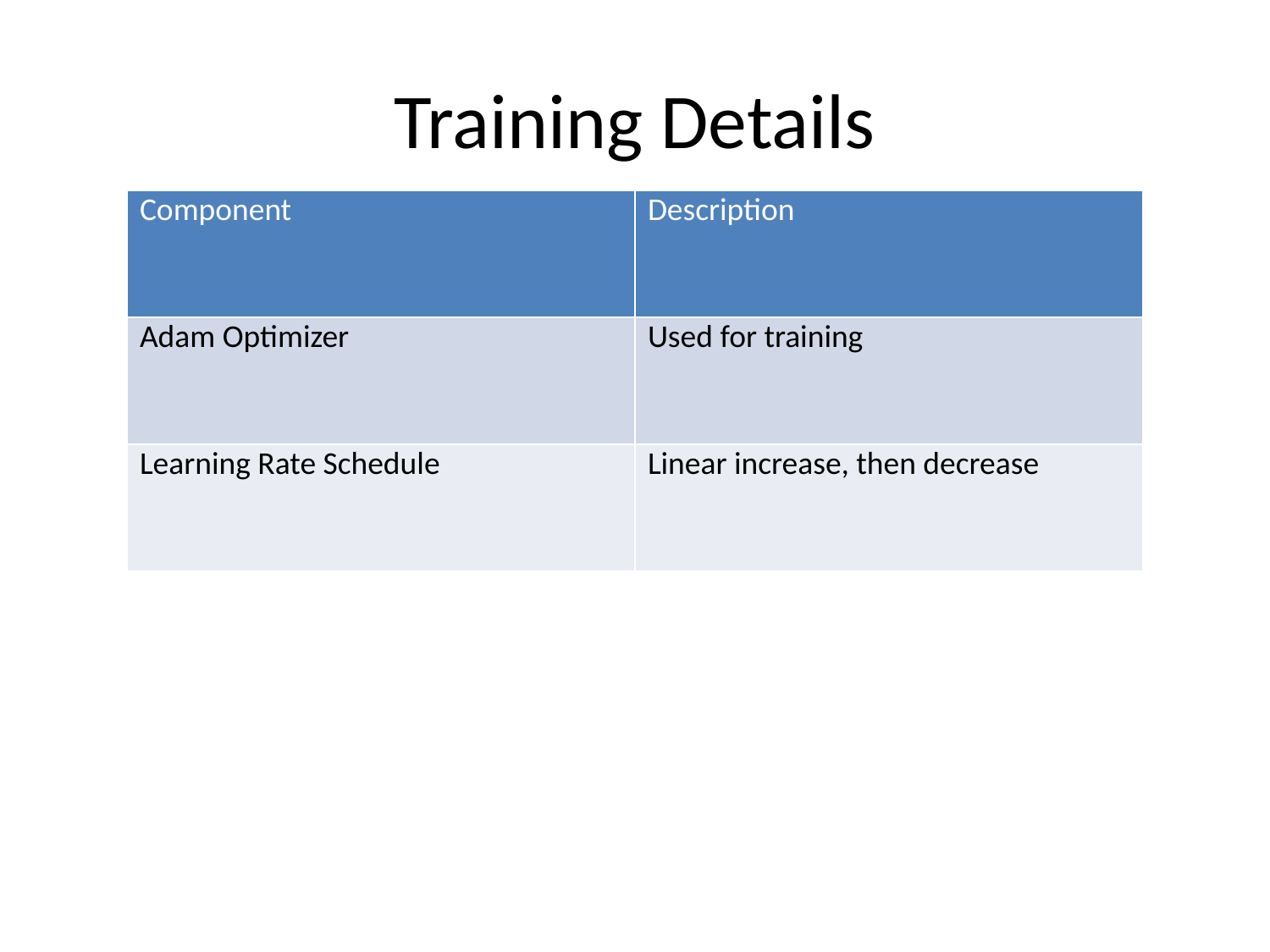

# Training Details
| Component | Description |
| --- | --- |
| Adam Optimizer | Used for training |
| Learning Rate Schedule | Linear increase, then decrease |